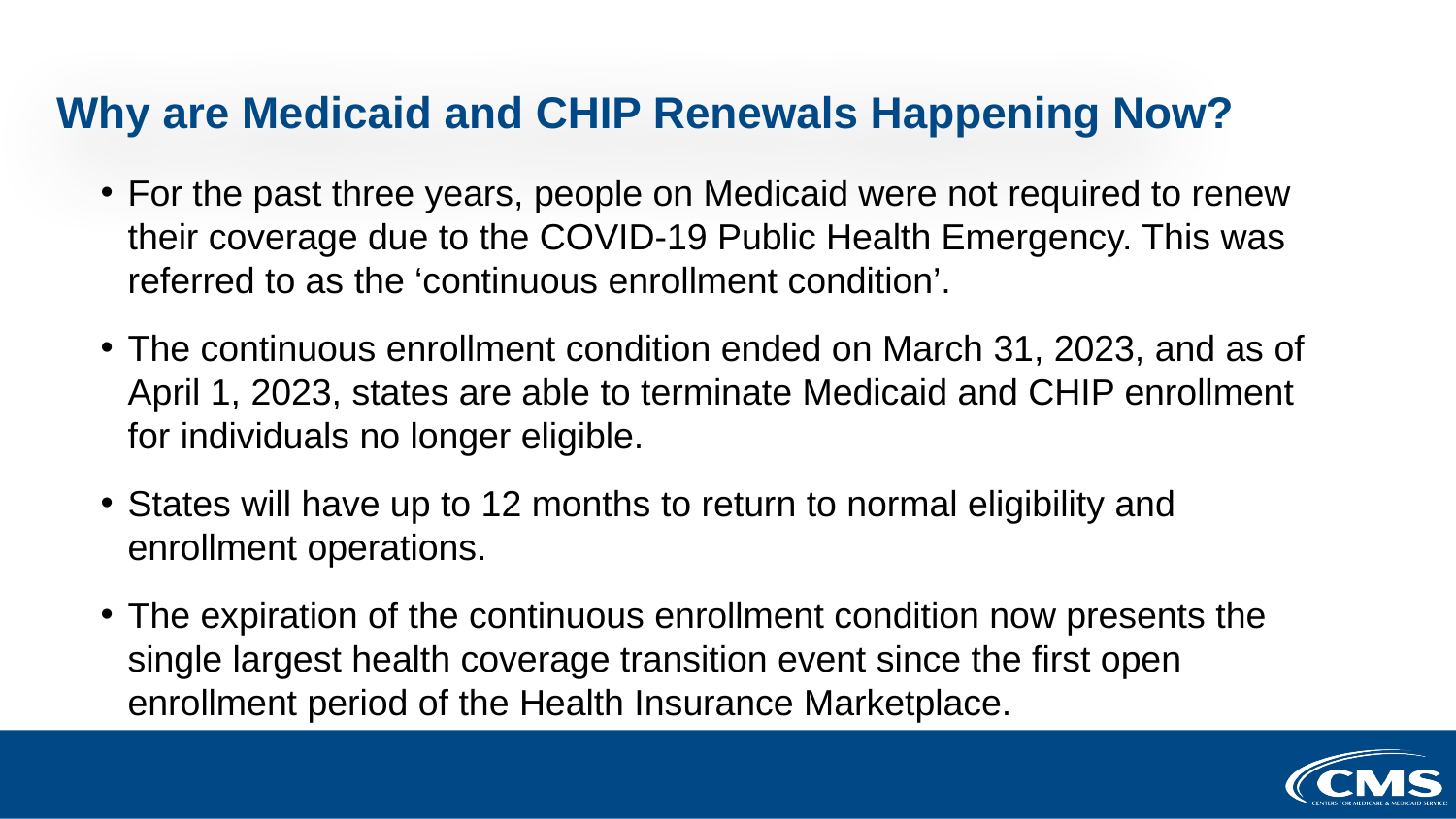

# Why are Medicaid and CHIP Renewals Happening Now?
For the past three years, people on Medicaid were not required to renew their coverage due to the COVID-19 Public Health Emergency. This was referred to as the ‘continuous enrollment condition’.
The continuous enrollment condition ended on March 31, 2023, and as of April 1, 2023, states are able to terminate Medicaid and CHIP enrollment for individuals no longer eligible.
States will have up to 12 months to return to normal eligibility and enrollment operations.
The expiration of the continuous enrollment condition now presents the single largest health coverage transition event since the first open enrollment period of the Health Insurance Marketplace.